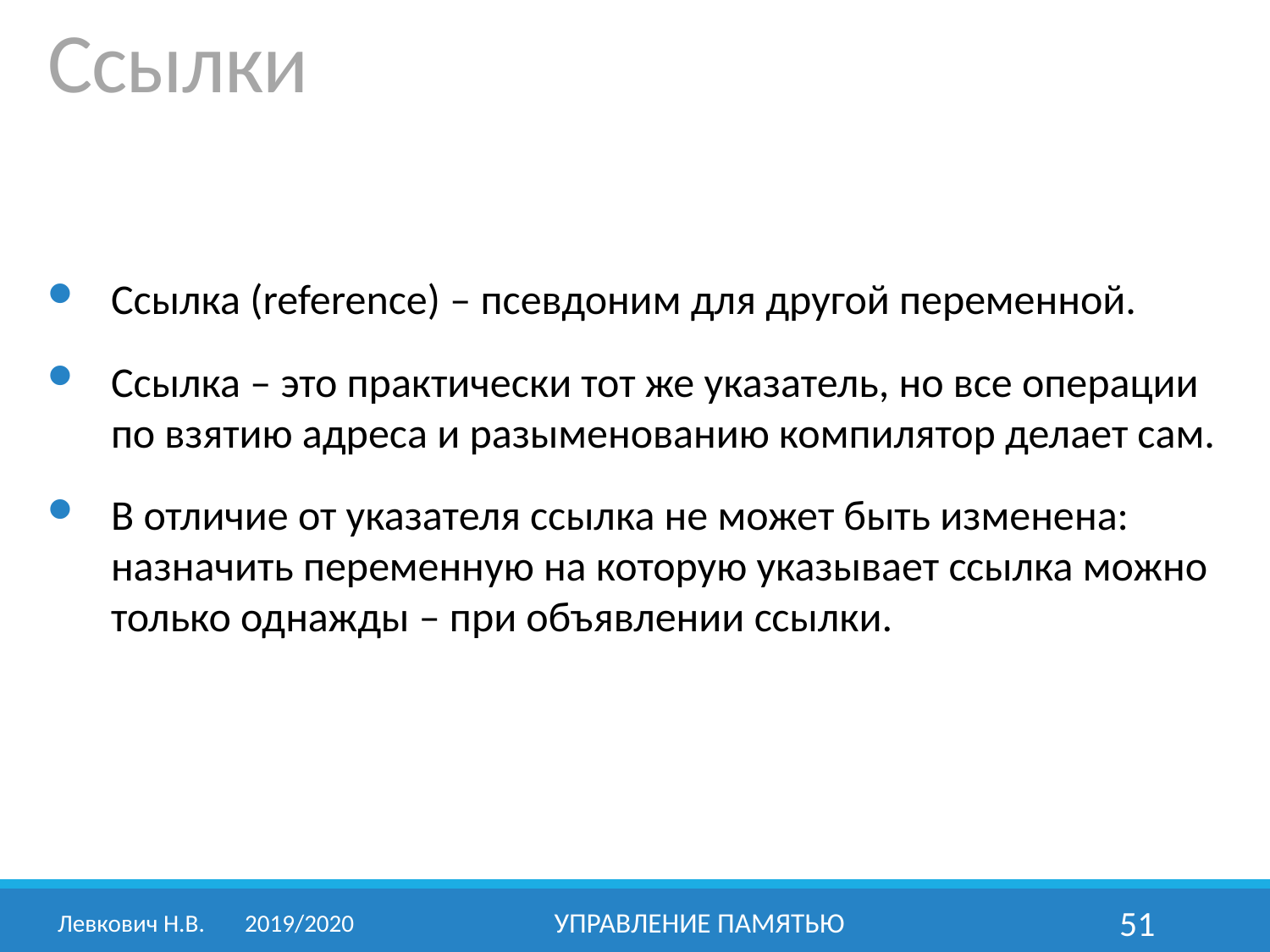

# Ссылки
Ссылка (reference) – псевдоним для другой переменной.
Ссылка – это практически тот же указатель, но все операции по взятию адреса и разыменованию компилятор делает сам.
В отличие от указателя ссылка не может быть изменена: назначить переменную на которую указывает ссылка можно только однажды – при объявлении ссылки.
Левкович Н.В.	2019/2020
Управление памятью
51